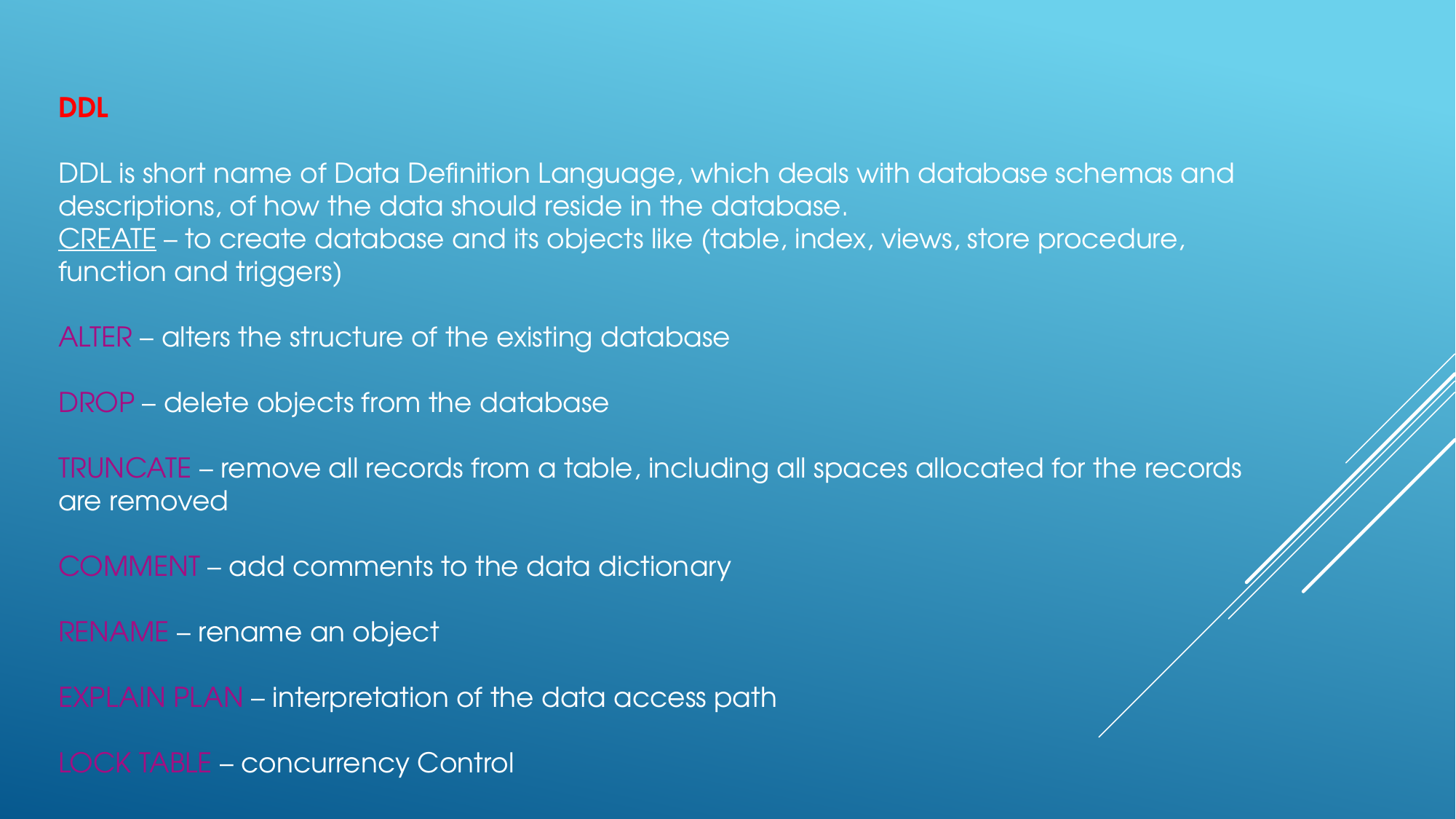

DDL

DDL is short name of Data Definition Language, which deals with database schemas and descriptions, of how the data should reside in the database.
CREATE – to create database and its objects like (table, index, views, store procedure, function and triggers)

ALTER – alters the structure of the existing database

DROP – delete objects from the database

TRUNCATE – remove all records from a table, including all spaces allocated for the records are removed

COMMENT – add comments to the data dictionary

RENAME – rename an object

EXPLAIN PLAN – interpretation of the data access path

LOCK TABLE – concurrency Control